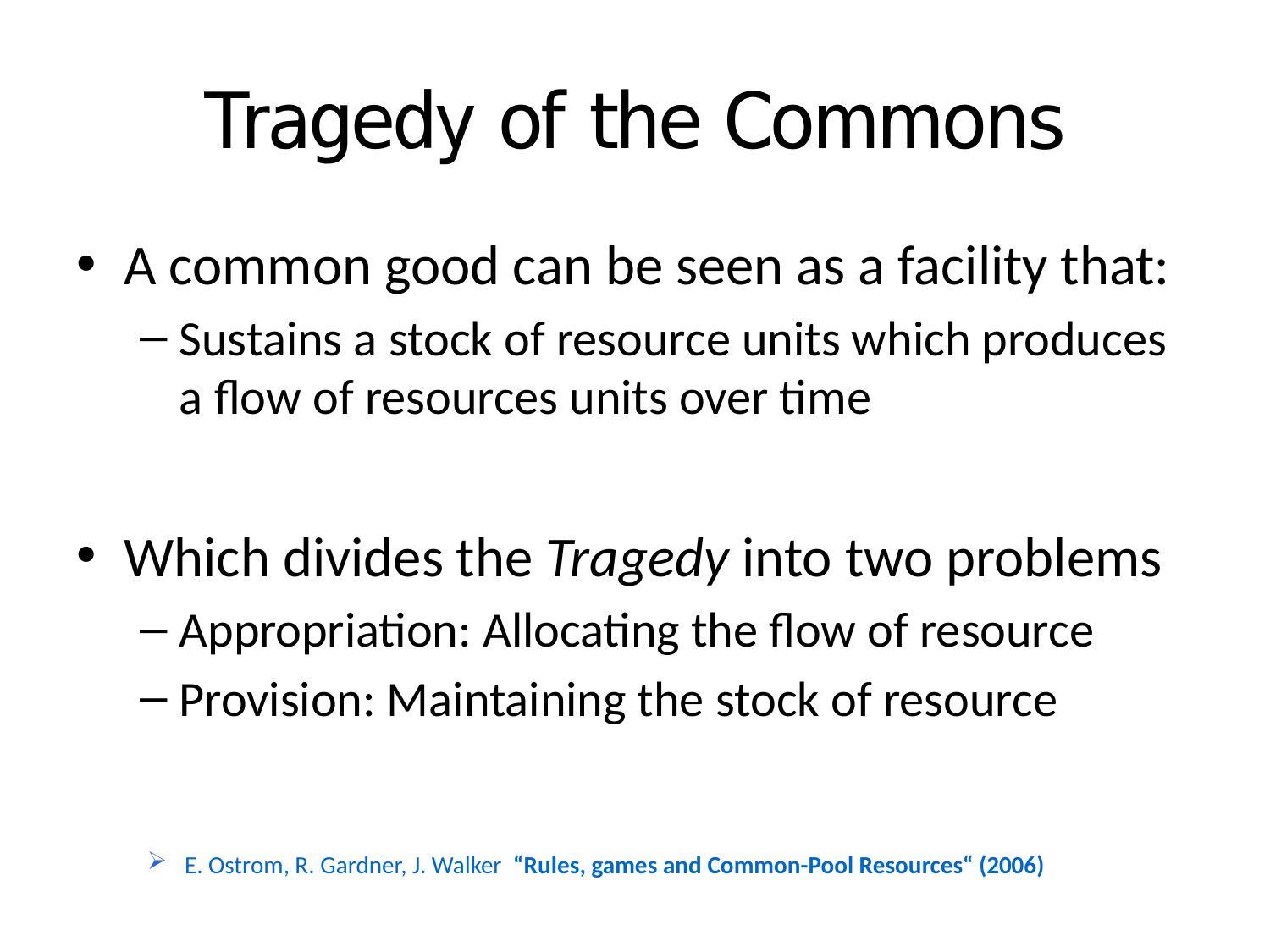

# Tragedy of the Commons
A common good can be seen as a facility that:
Sustains a stock of resource units which produces a flow of resources units over time

Which divides the Tragedy into two problems
Appropriation: Allocating the flow of resource
Provision: Maintaining the stock of resource
E. Ostrom, R. Gardner, J. Walker  “Rules, games and Common-Pool Resources“ (2006)